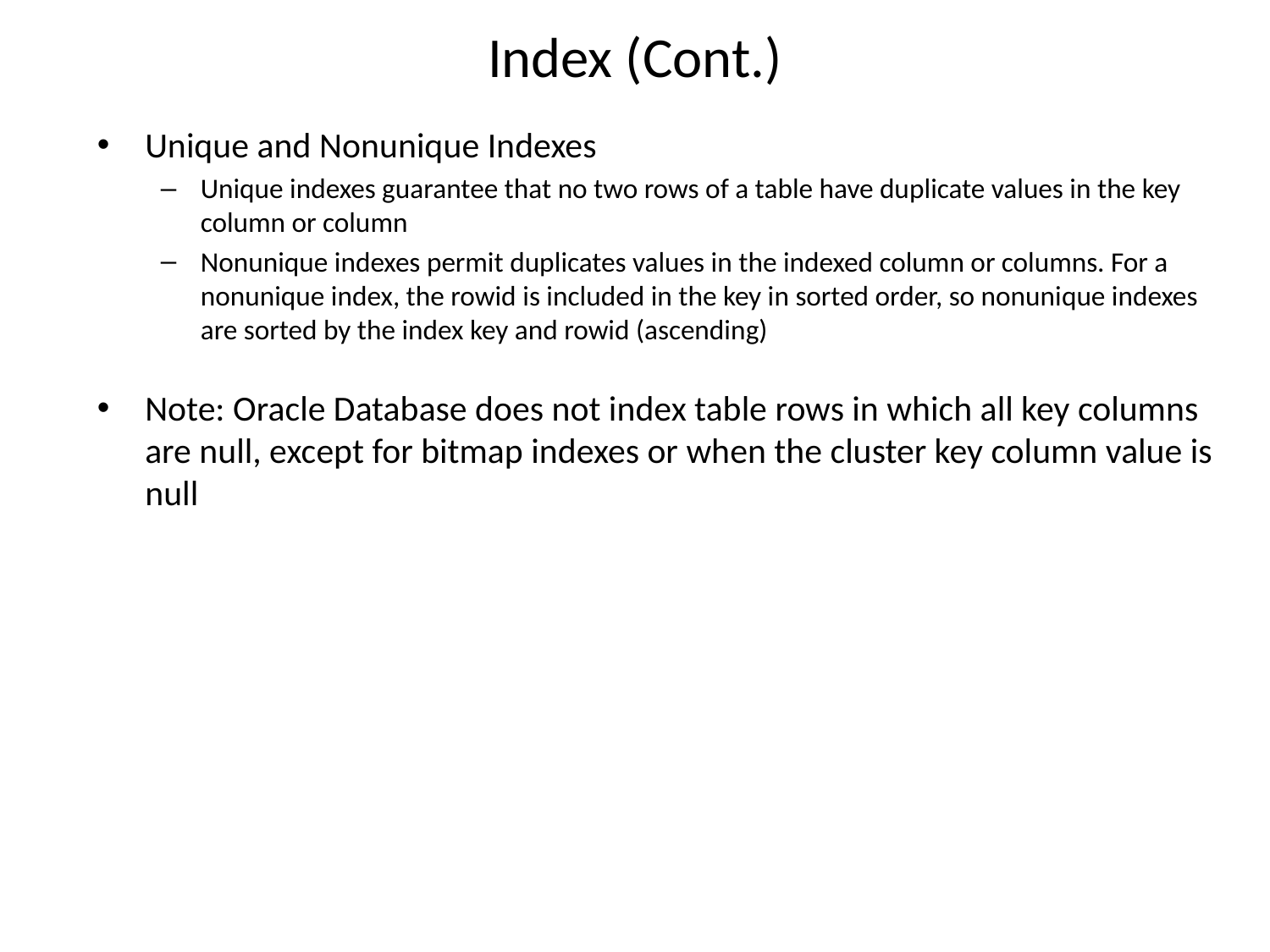

# Index (Cont.)
Unique and Nonunique Indexes
Unique indexes guarantee that no two rows of a table have duplicate values in the key column or column
Nonunique indexes permit duplicates values in the indexed column or columns. For a nonunique index, the rowid is included in the key in sorted order, so nonunique indexes are sorted by the index key and rowid (ascending)
Note: Oracle Database does not index table rows in which all key columns are null, except for bitmap indexes or when the cluster key column value is null